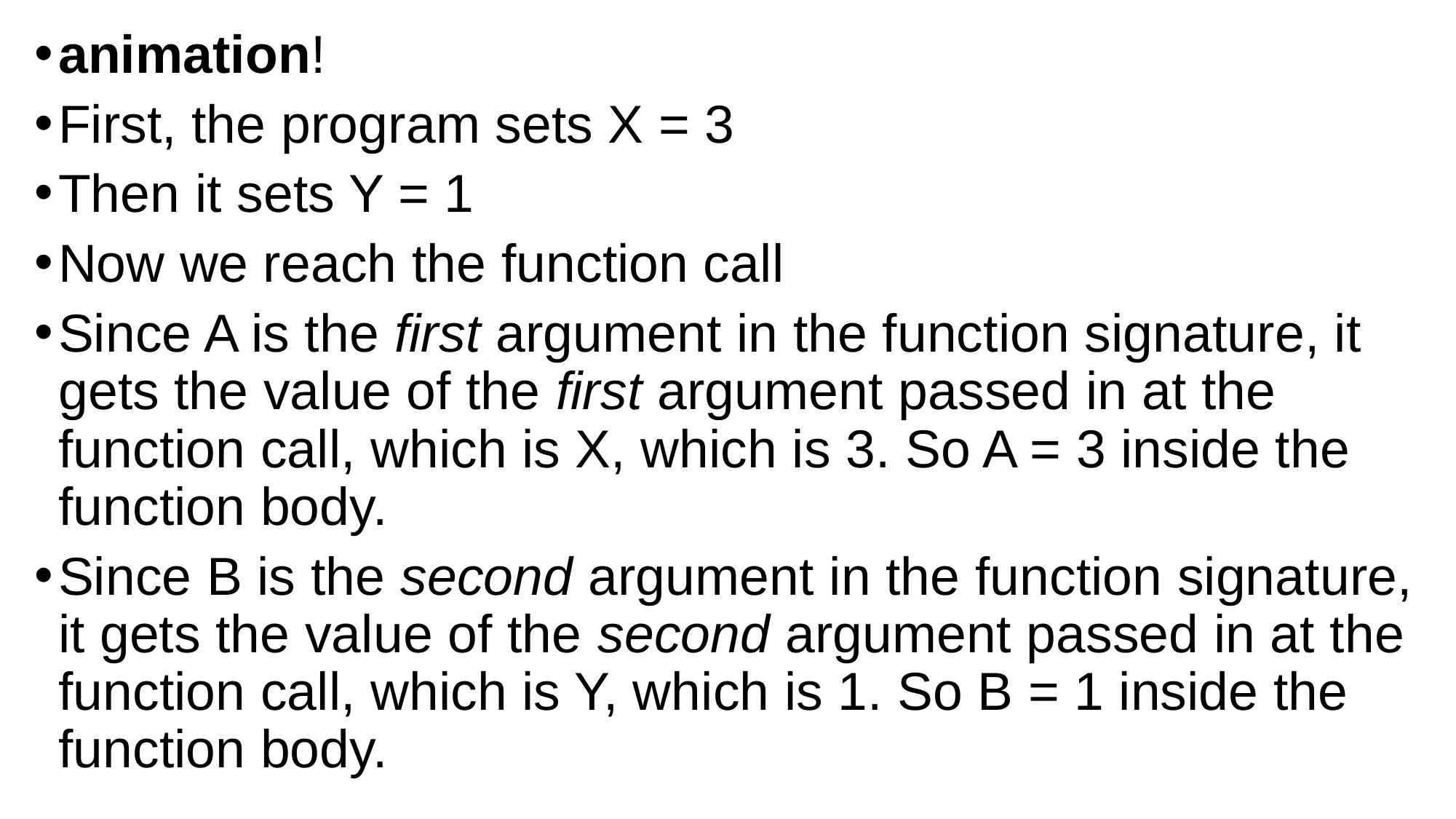

animation!
First, the program sets X = 3
Then it sets Y = 1
Now we reach the function call
Since A is the first argument in the function signature, it gets the value of the first argument passed in at the function call, which is X, which is 3. So A = 3 inside the function body.
Since B is the second argument in the function signature, it gets the value of the second argument passed in at the function call, which is Y, which is 1. So B = 1 inside the function body.